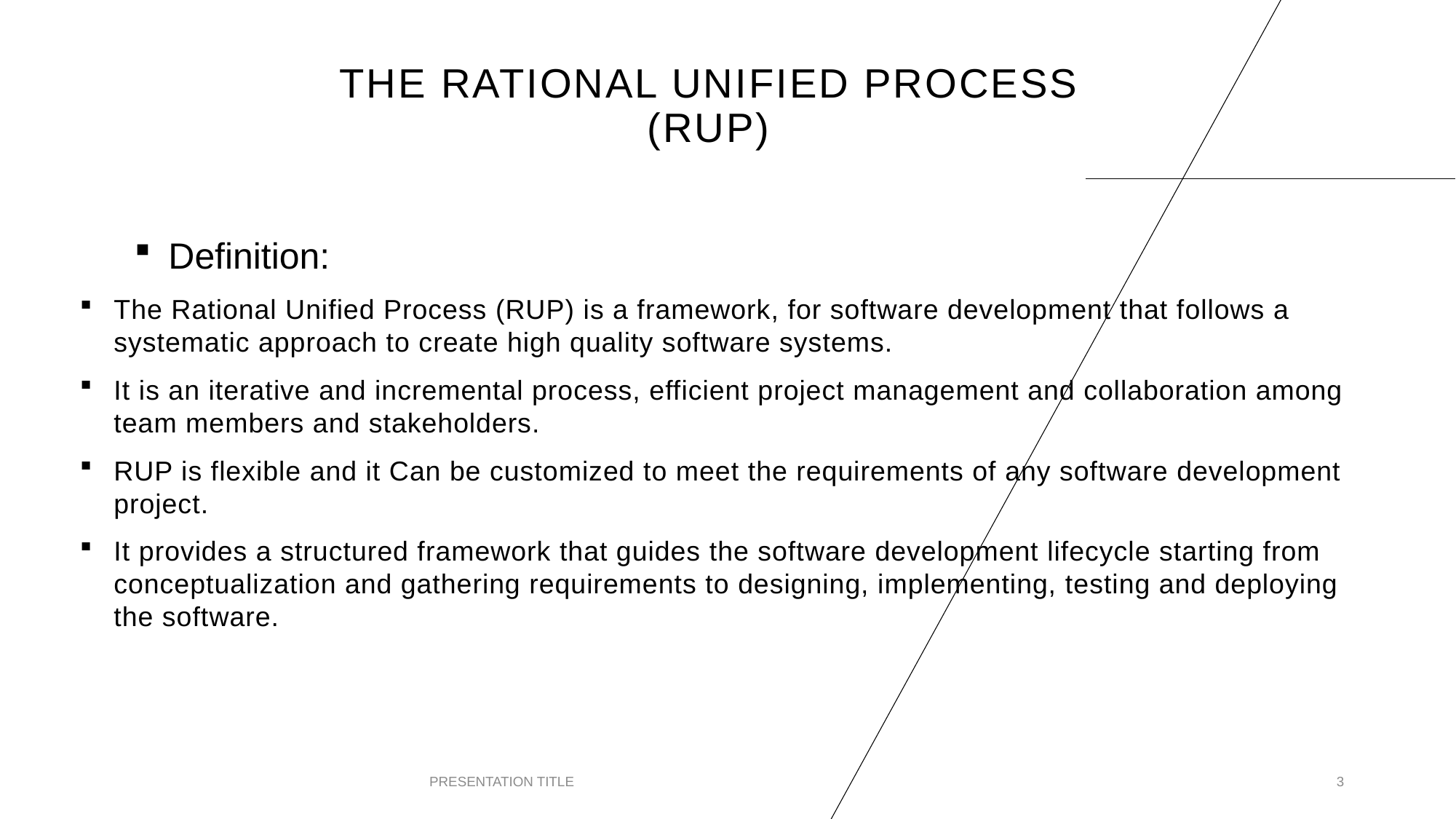

# The rational unified process (RUP)
Definition:
The Rational Unified Process (RUP) is a framework, for software development that follows a systematic approach to create high quality software systems.
It is an iterative and incremental process, efficient project management and collaboration among team members and stakeholders.
RUP is flexible and it Can be customized to meet the requirements of any software development project.
It provides a structured framework that guides the software development lifecycle starting from conceptualization and gathering requirements to designing, implementing, testing and deploying the software.

PRESENTATION TITLE
3